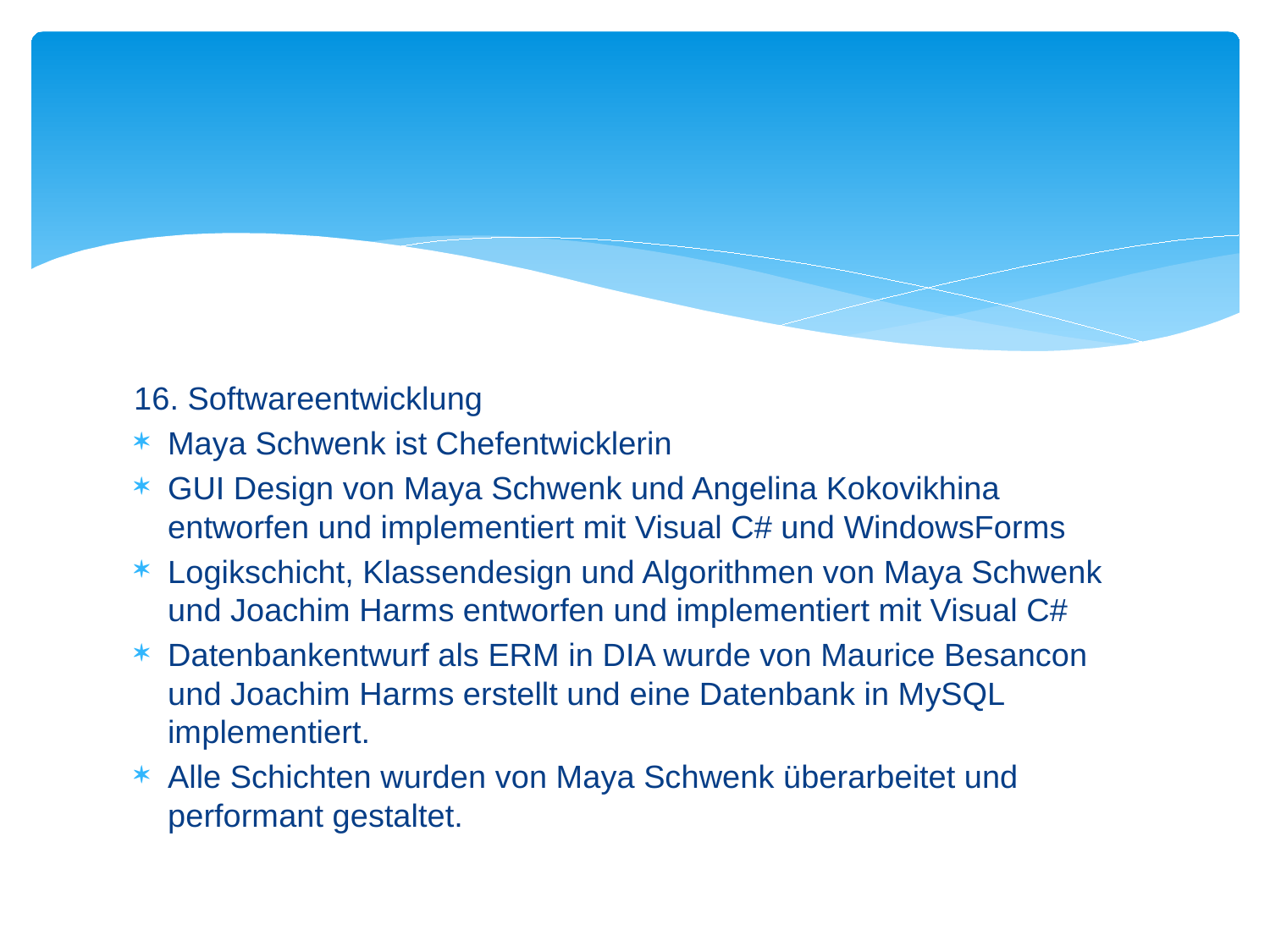

#
16. Softwareentwicklung
Maya Schwenk ist Chefentwicklerin
GUI Design von Maya Schwenk und Angelina Kokovikhina entworfen und implementiert mit Visual C# und WindowsForms
Logikschicht, Klassendesign und Algorithmen von Maya Schwenk und Joachim Harms entworfen und implementiert mit Visual C#
Datenbankentwurf als ERM in DIA wurde von Maurice Besancon und Joachim Harms erstellt und eine Datenbank in MySQL implementiert.
Alle Schichten wurden von Maya Schwenk überarbeitet und performant gestaltet.